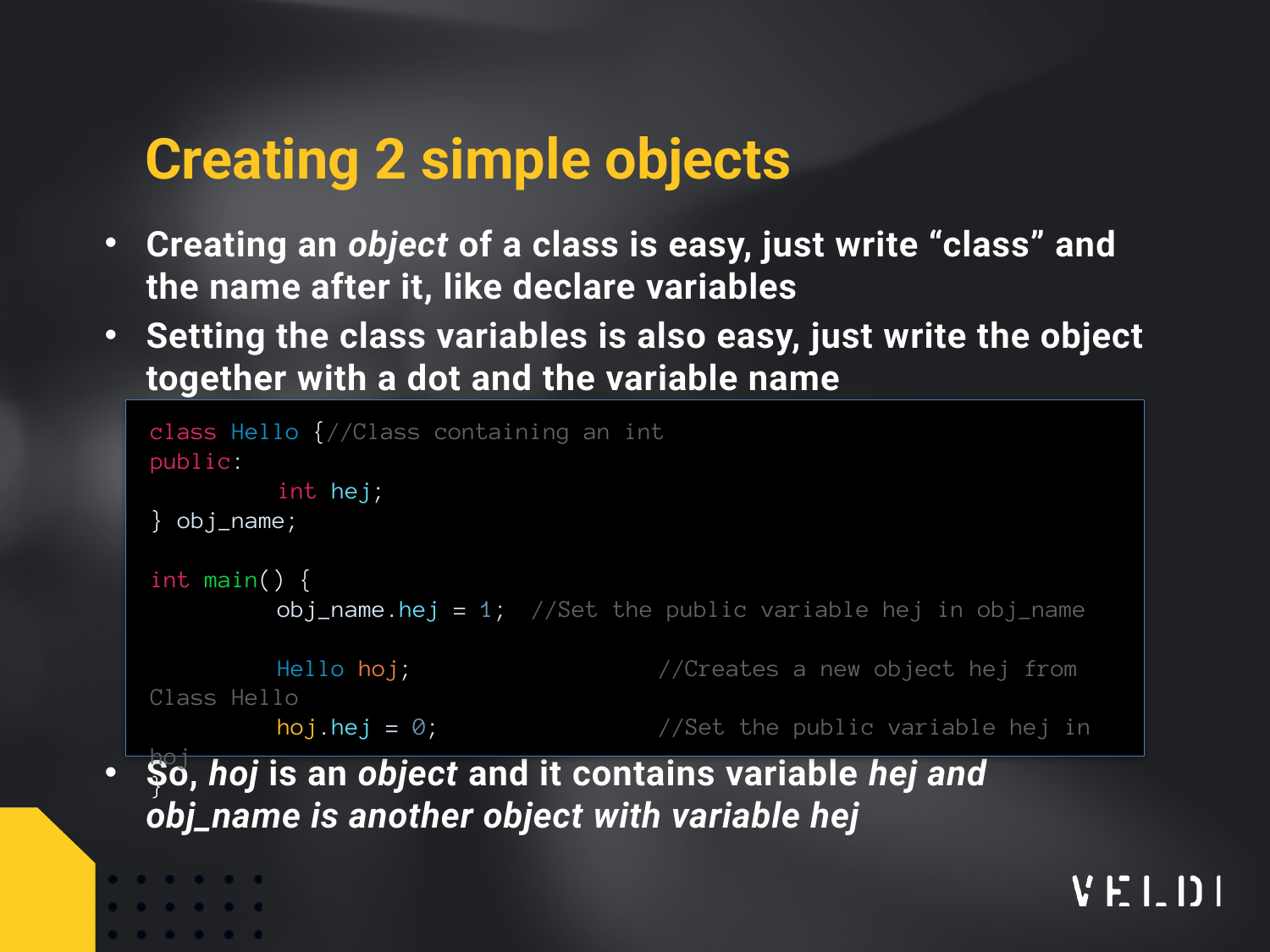

Creating 2 simple objects
Creating an object of a class is easy, just write “class” and the name after it, like declare variables
Setting the class variables is also easy, just write the object together with a dot and the variable name

So, hoj is an object and it contains variable hej and obj_name is another object with variable hej

class Hello {//Class containing an int
public:
	int hej;
} obj_name;

int main() {
	obj_name.hej = 1;	//Set the public variable hej in obj_name

	Hello hoj;		//Creates a new object hej from Class Hello
	hoj.hej = 0;		//Set the public variable hej in hoj
}